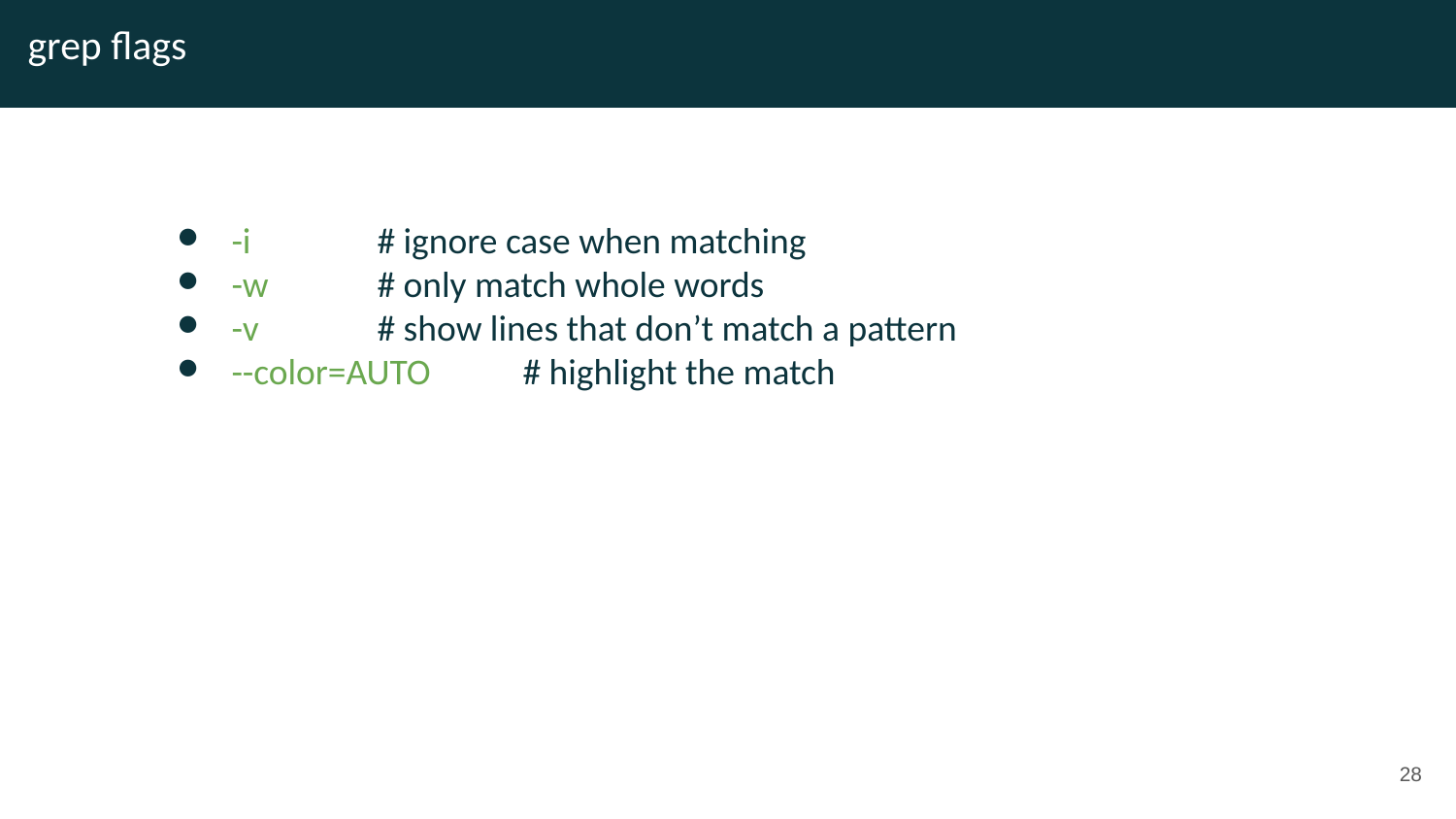

# grep flags
-i	# ignore case when matching
-w	# only match whole words
-v	# show lines that don’t match a pattern
--color=AUTO	# highlight the match
28